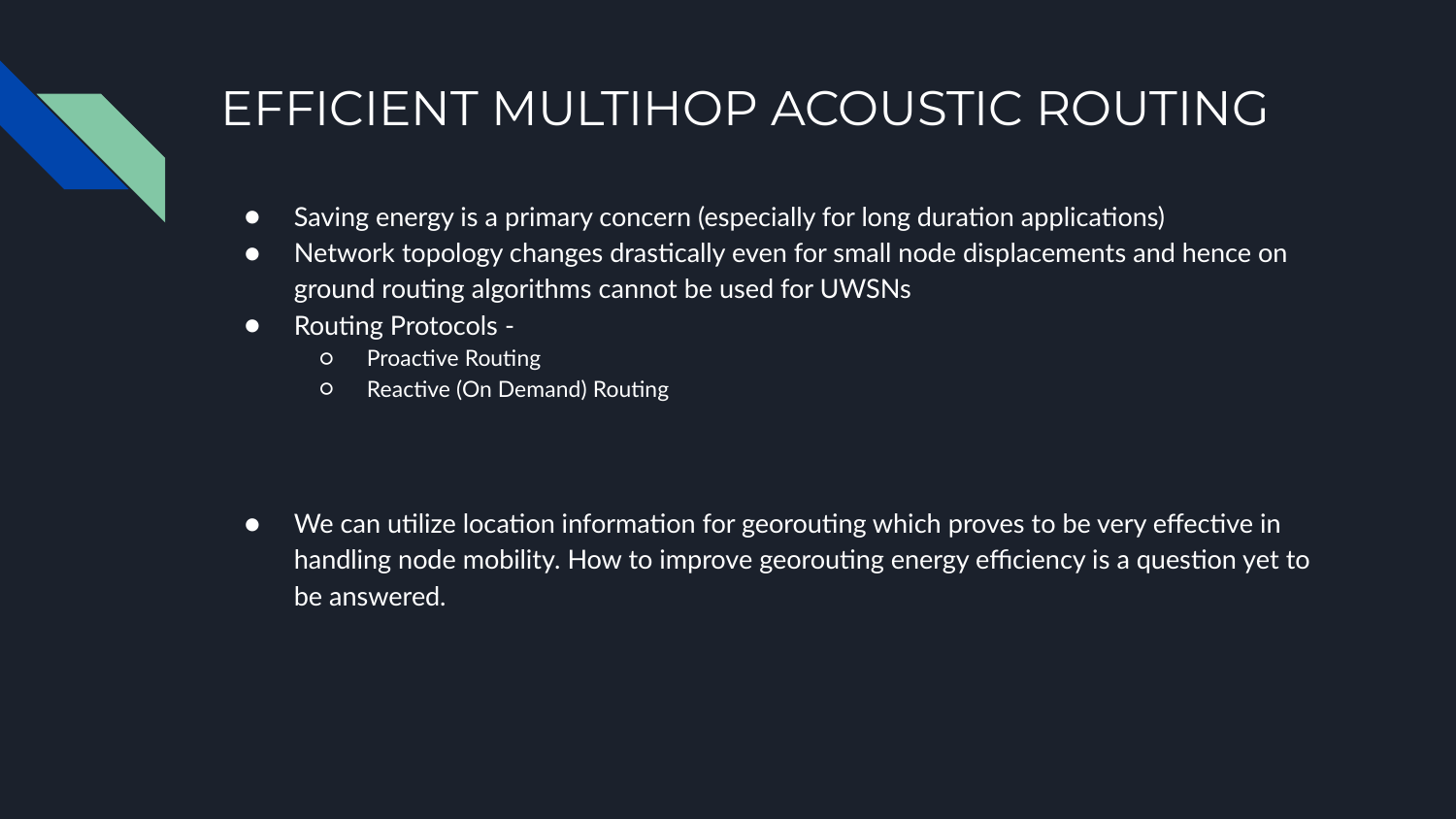

# EFFICIENT MULTIHOP ACOUSTIC ROUTING
Saving energy is a primary concern (especially for long duration applications)
Network topology changes drastically even for small node displacements and hence on ground routing algorithms cannot be used for UWSNs
Routing Protocols -
Proactive Routing
Reactive (On Demand) Routing

We can utilize location information for georouting which proves to be very effective in handling node mobility. How to improve georouting energy efficiency is a question yet to be answered.